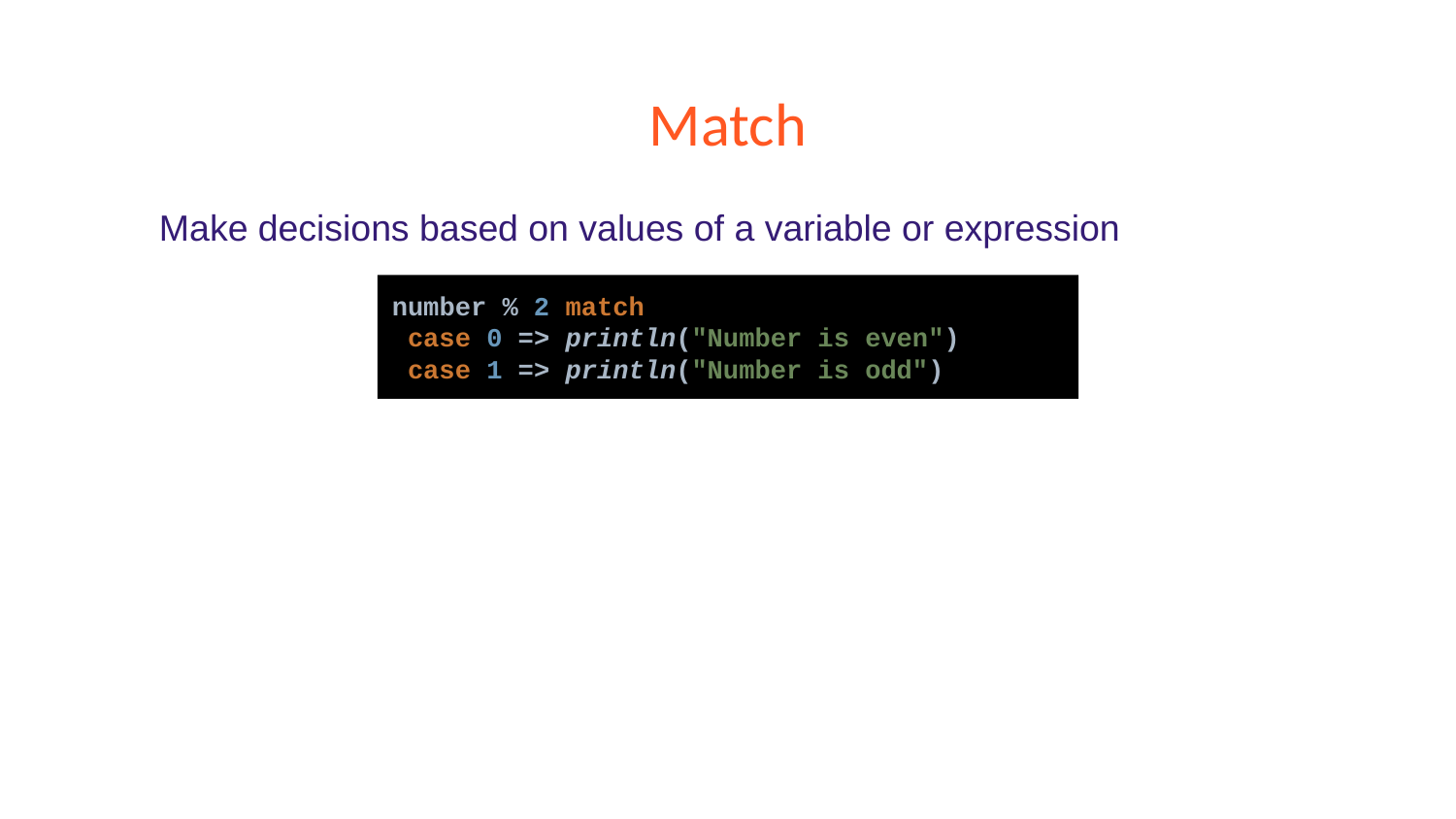

# Match
Make decisions based on values of a variable or expression

number % 2 match
 case 0 => println("Number is even")
 case 1 => println("Number is odd")